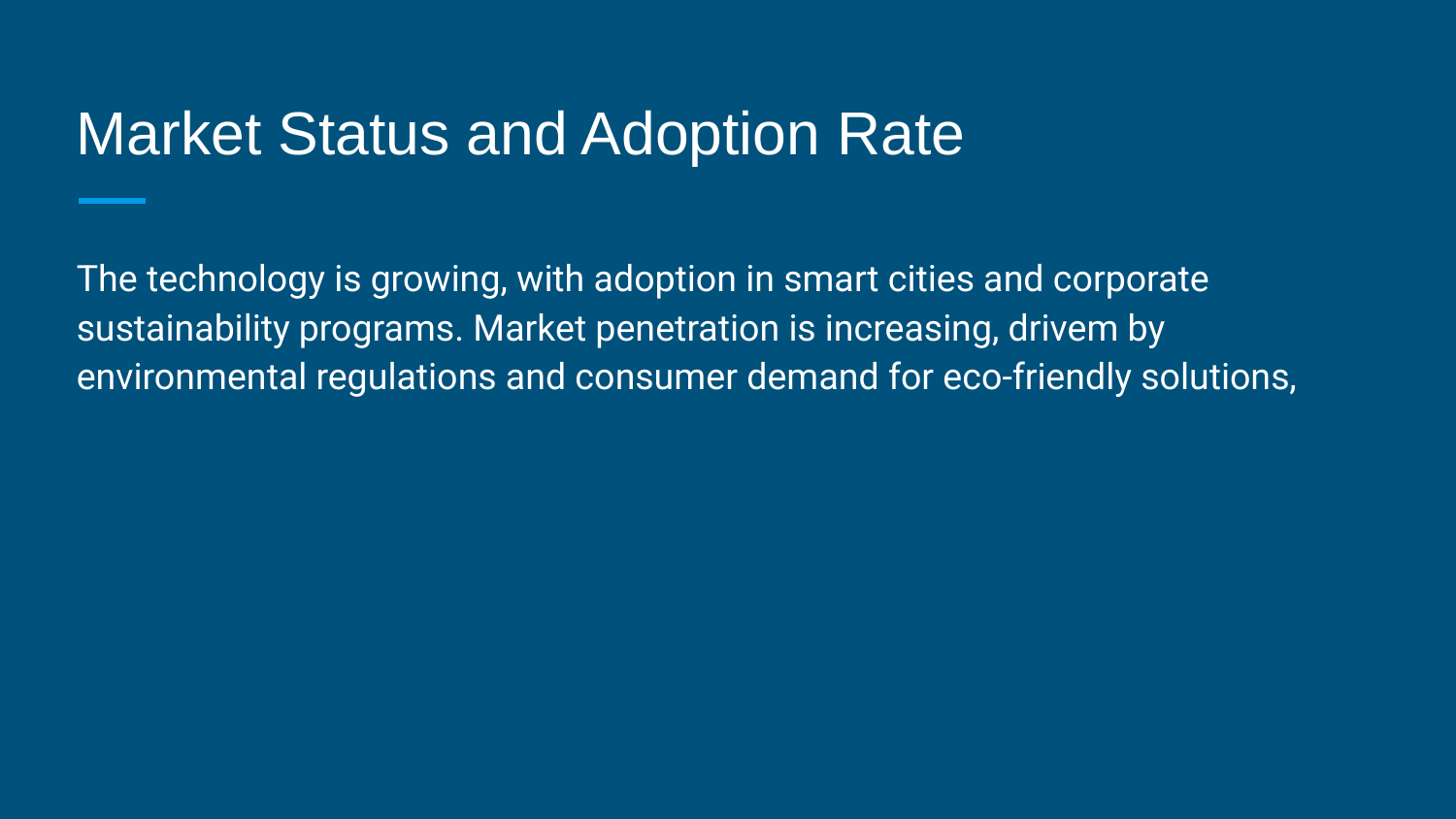

# Market Status and Adoption Rate
The technology is growing, with adoption in smart cities and corporate sustainability programs. Market penetration is increasing, drivem by environmental regulations and consumer demand for eco-friendly solutions,